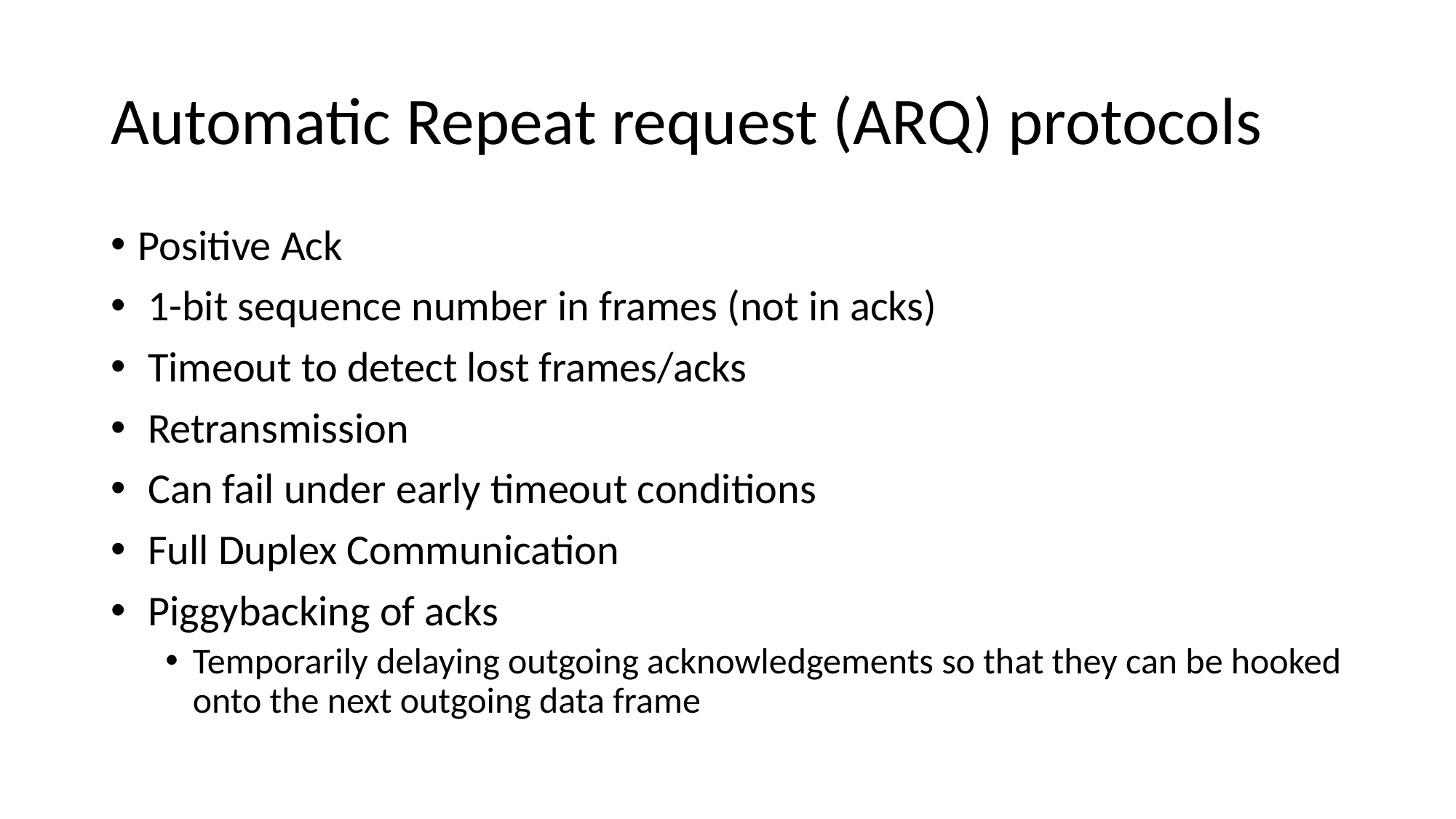

# Automatic Repeat request (ARQ) protocols
Positive Ack
 1-bit sequence number in frames (not in acks)
 Timeout to detect lost frames/acks
 Retransmission
 Can fail under early timeout conditions
 Full Duplex Communication
 Piggybacking of acks
Temporarily delaying outgoing acknowledgements so that they can be hooked onto the next outgoing data frame